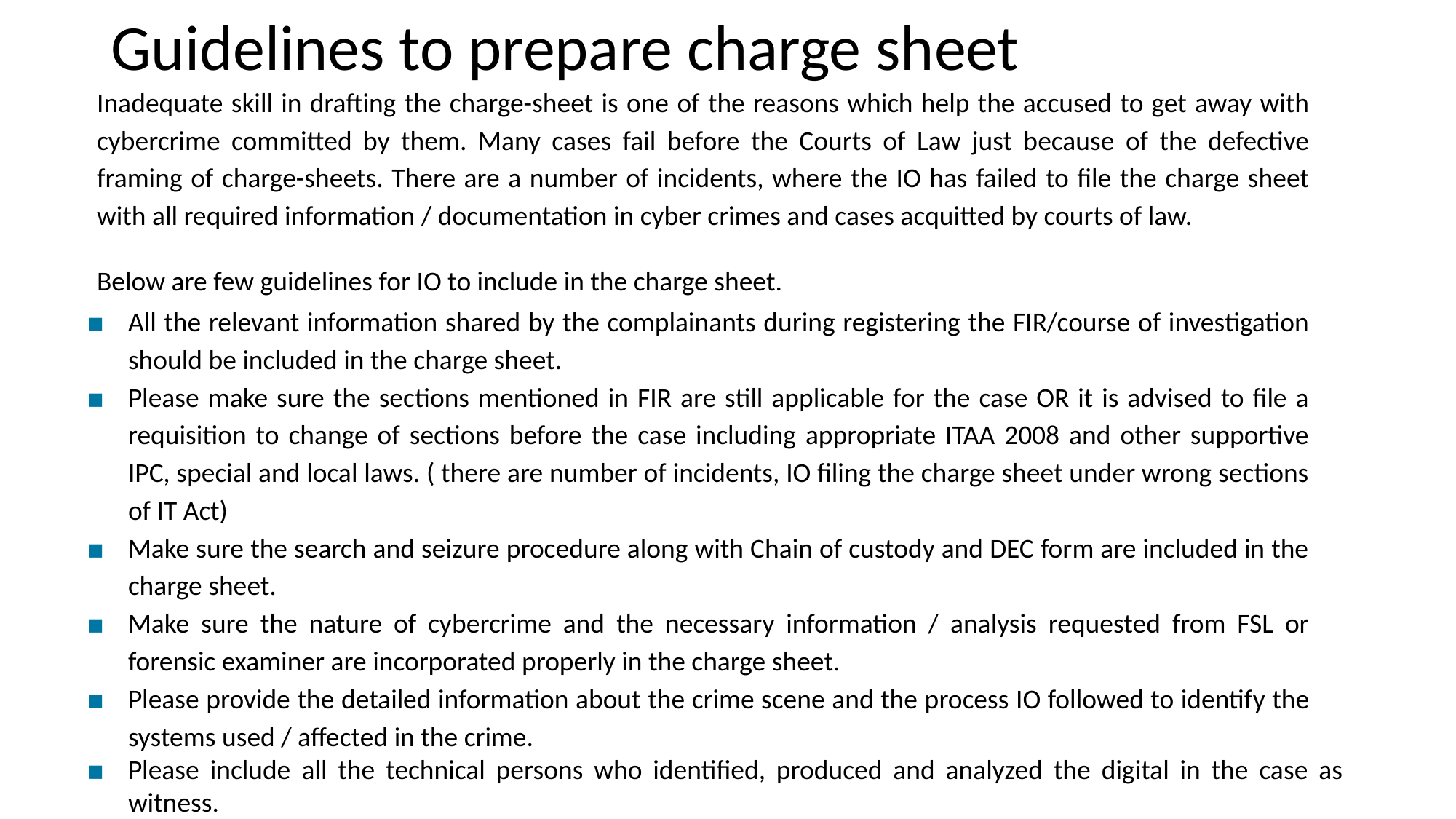

# Guidelines to prepare charge sheet
Inadequate skill in drafting the charge-sheet is one of the reasons which help the accused to get away with cybercrime committed by them. Many cases fail before the Courts of Law just because of the defective framing of charge-sheets. There are a number of incidents, where the IO has failed to file the charge sheet with all required information / documentation in cyber crimes and cases acquitted by courts of law.

Below are few guidelines for IO to include in the charge sheet.
All the relevant information shared by the complainants during registering the FIR/course of investigation should be included in the charge sheet.
Please make sure the sections mentioned in FIR are still applicable for the case OR it is advised to file a requisition to change of sections before the case including appropriate ITAA 2008 and other supportive IPC, special and local laws. ( there are number of incidents, IO filing the charge sheet under wrong sections of IT Act)
Make sure the search and seizure procedure along with Chain of custody and DEC form are included in the charge sheet.
Make sure the nature of cybercrime and the necessary information / analysis requested from FSL or forensic examiner are incorporated properly in the charge sheet.
Please provide the detailed information about the crime scene and the process IO followed to identify the systems used / affected in the crime.
Please include all the technical persons who identified, produced and analyzed the digital in the case as witness.
Please include the incidents occurred in the chronological order of time to establish the crime along with the findings.
Time plays a very critical evidence in proving cyber crimes, please mention the time stamps in a chronological order
System Time
BIOS Time
Access Time
Log times
Physical Access Time etc